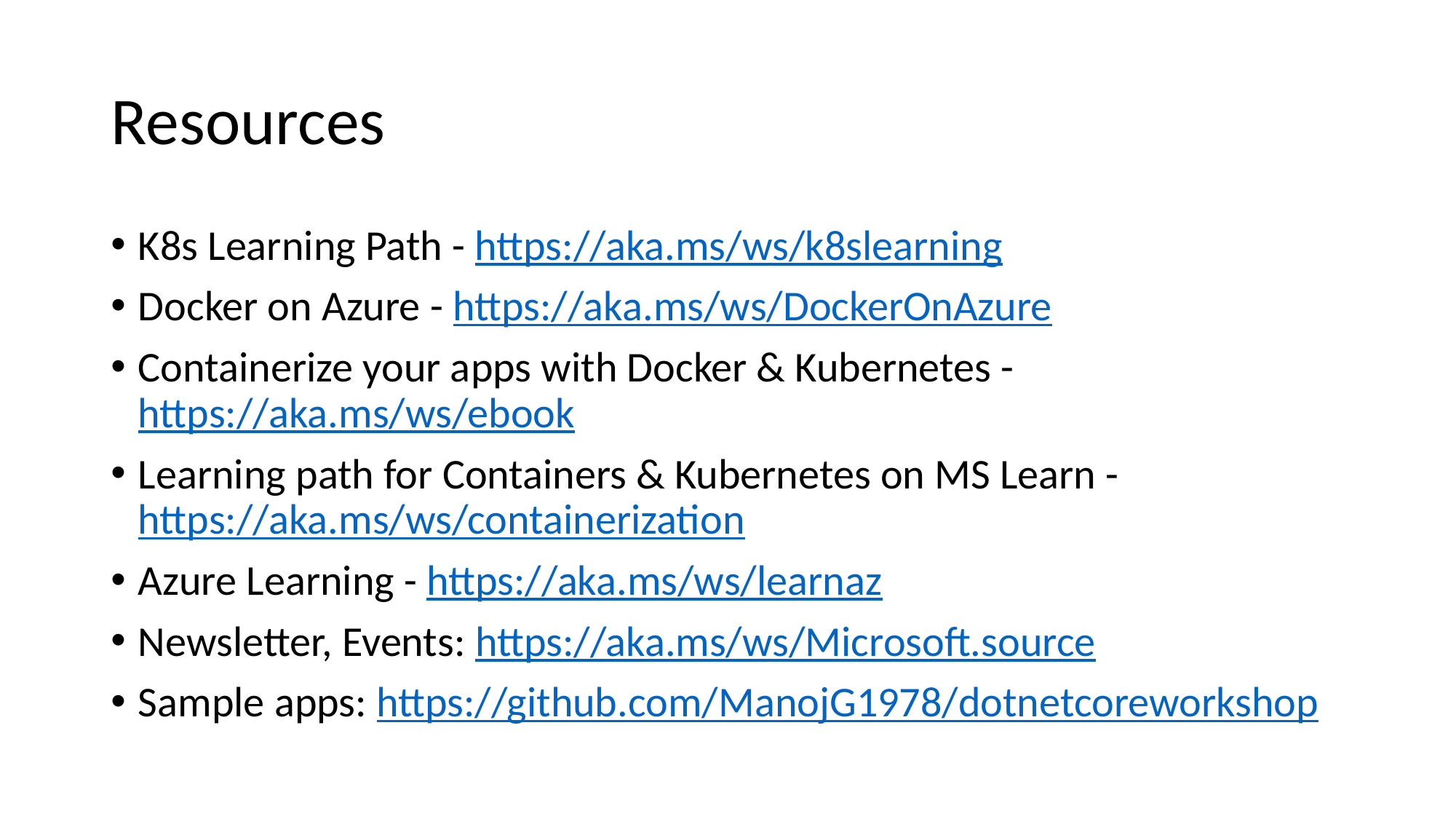

# Resources
K8s Learning Path - https://aka.ms/ws/k8slearning
Docker on Azure - https://aka.ms/ws/DockerOnAzure
Containerize your apps with Docker & Kubernetes -  https://aka.ms/ws/ebook
Learning path for Containers & Kubernetes on MS Learn - https://aka.ms/ws/containerization
Azure Learning - https://aka.ms/ws/learnaz
Newsletter, Events: https://aka.ms/ws/Microsoft.source
Sample apps: https://github.com/ManojG1978/dotnetcoreworkshop